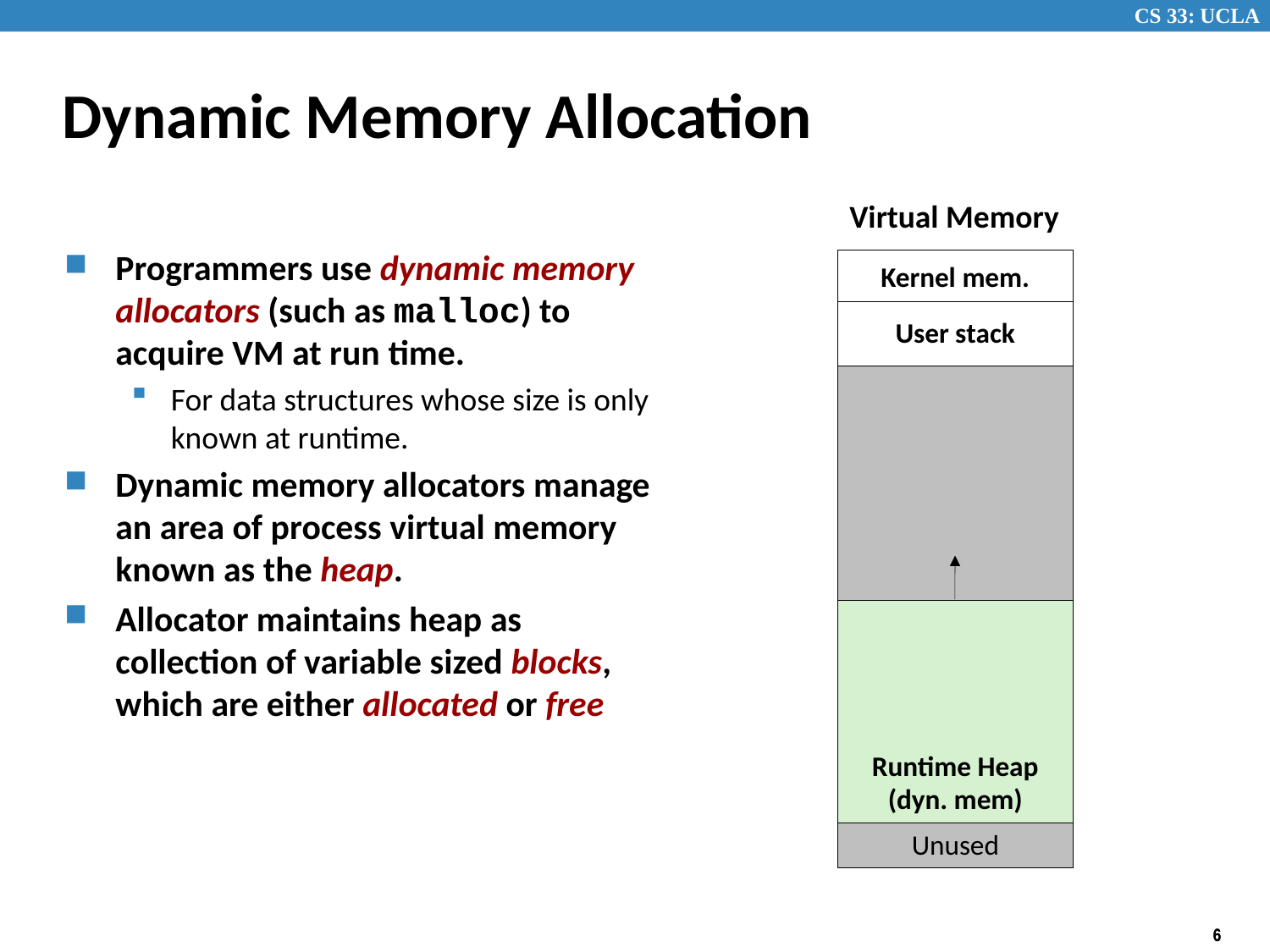

# Dynamic Memory Allocation
Virtual Memory
Programmers use dynamic memory allocators (such as malloc) to acquire VM at run time.
For data structures whose size is only known at runtime.
Dynamic memory allocators manage an area of process virtual memory known as the heap.
Allocator maintains heap as collection of variable sized blocks, which are either allocated or free

Kernel mem.
User stack

Runtime Heap
(dyn. mem)
Unused